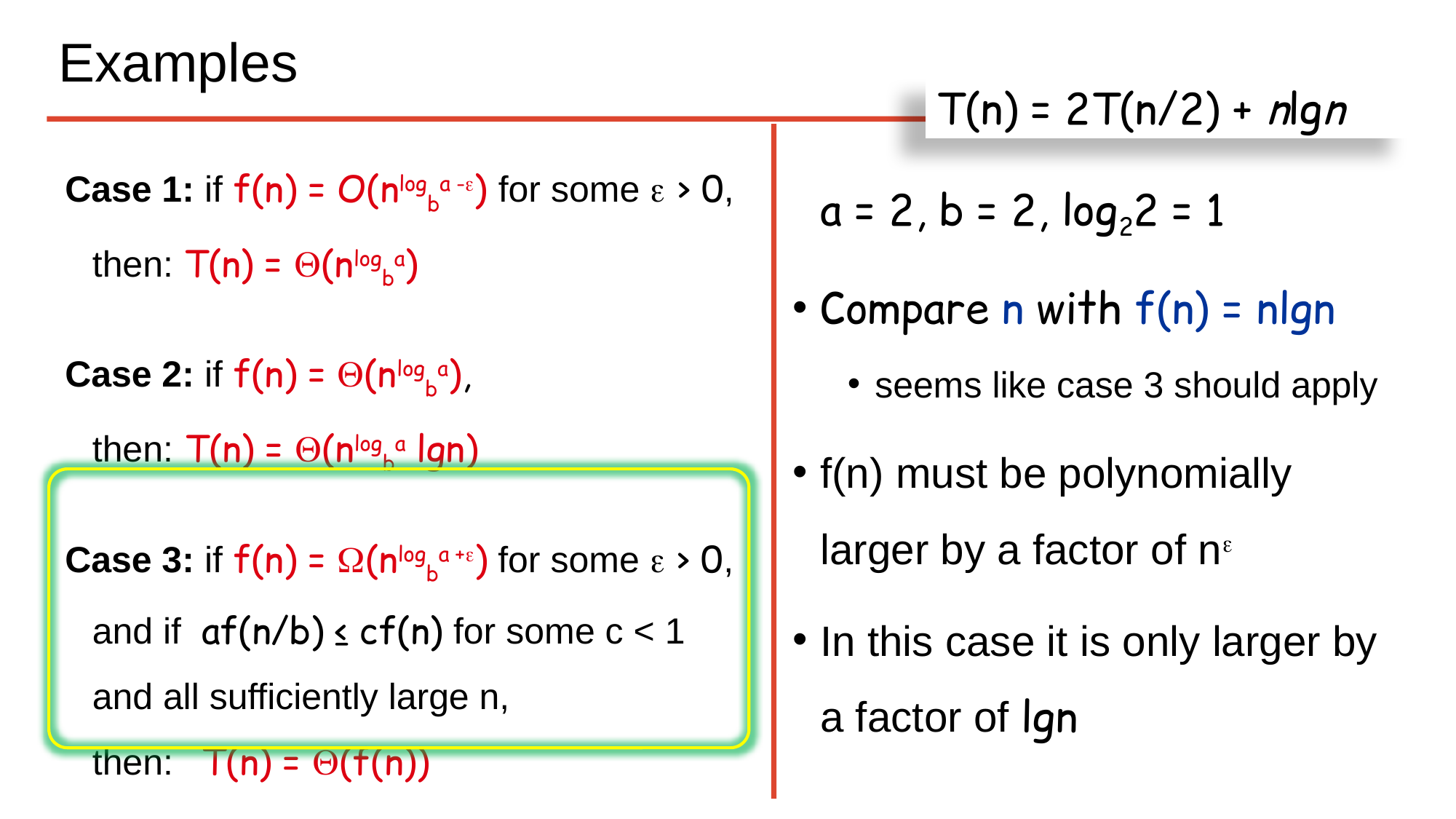

# Examples
T(n) = 2T(n/2) + nlgn

Case 1: if f(n) = O(nlogba -ε) for some ε > 0, then: T(n) = Θ(nlogba)

Case 2: if f(n) = Θ(nlogba),
then: T(n) = Θ(nlogba lgn)

Case 3: if f(n) = Ω(nlogba +ε) for some ε > 0, and if  af(n/b) ≤ cf(n) for some c < 1 and all sufficiently large n,
then:	T(n) = Θ(f(n))
	a = 2, b = 2, log22 = 1
Compare n with f(n) = nlgn
seems like case 3 should apply
f(n) must be polynomially larger by a factor of nε
In this case it is only larger by a factor of lgn